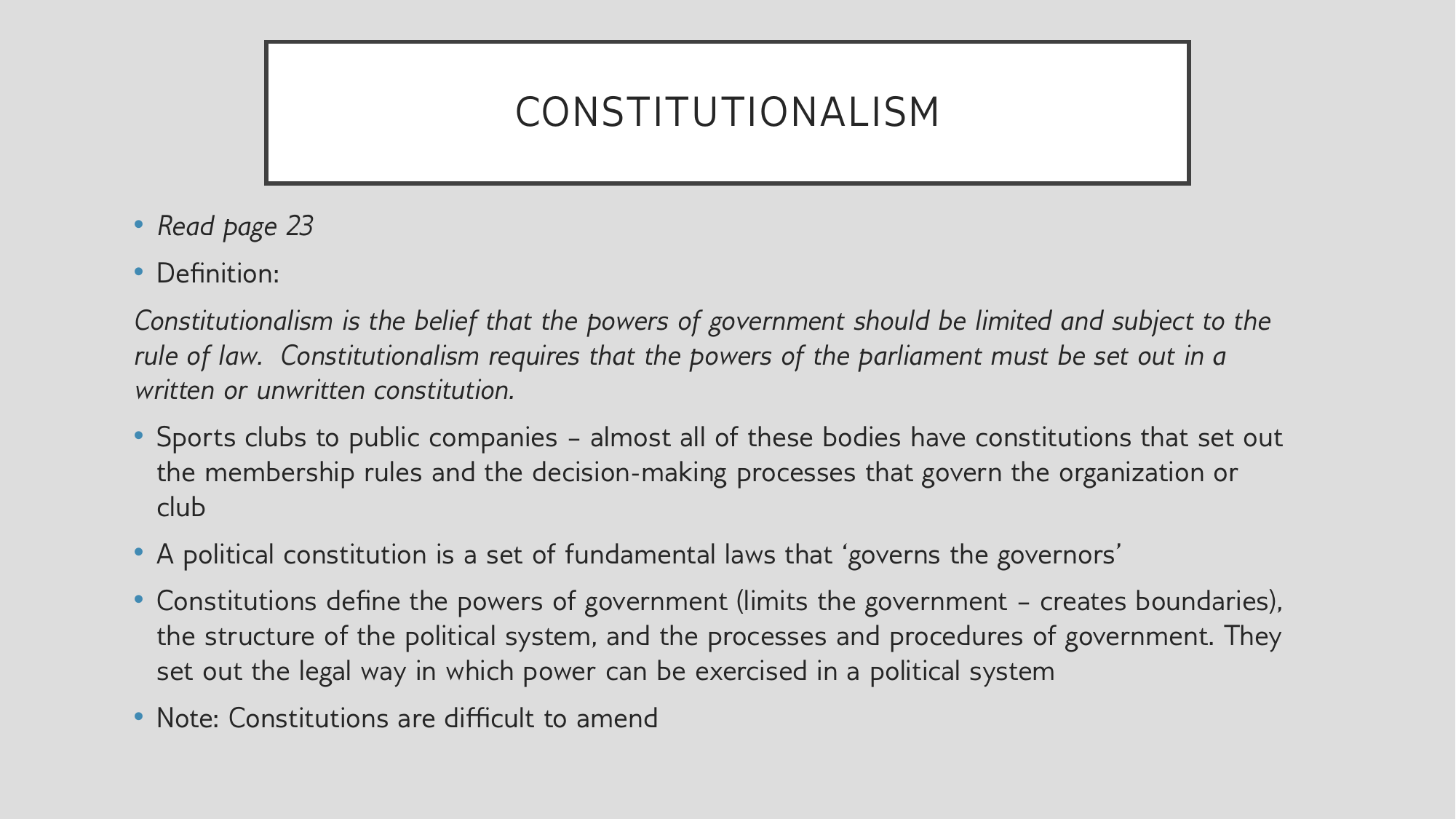

# CONSTITUTIONALISM
Read page 23
Definition:
Constitutionalism is the belief that the powers of government should be limited and subject to the rule of law.  Constitutionalism requires that the powers of the parliament must be set out in a written or unwritten constitution.
Sports clubs to public companies – almost all of these bodies have constitutions that set out the membership rules and the decision-making processes that govern the organization or club
A political constitution is a set of fundamental laws that ‘governs the governors’
Constitutions define the powers of government (limits the government – creates boundaries), the structure of the political system, and the processes and procedures of government. They set out the legal way in which power can be exercised in a political system
Note: Constitutions are difficult to amend